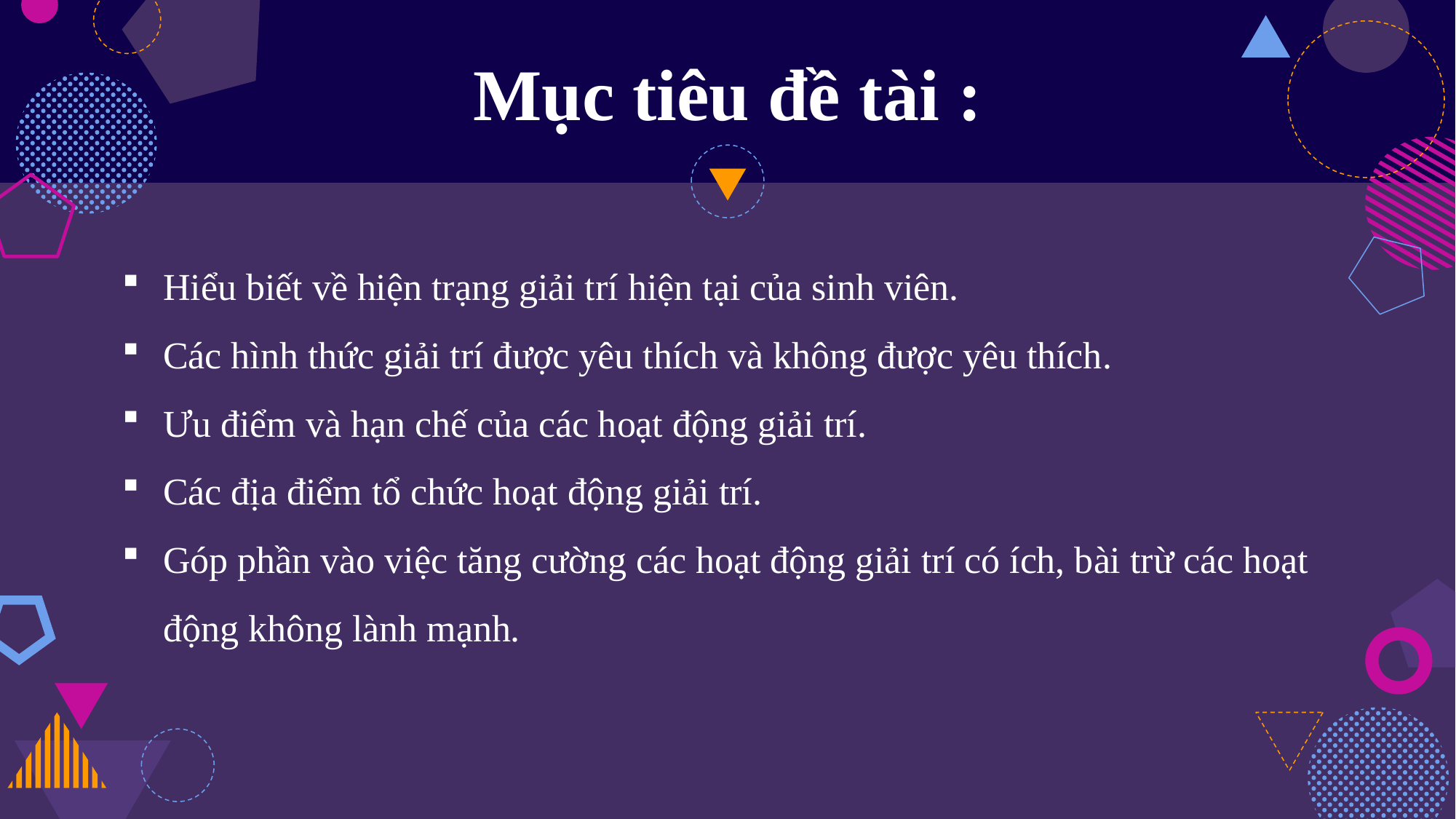

# Mục tiêu đề tài :
Hiểu biết về hiện trạng giải trí hiện tại của sinh viên.
Các hình thức giải trí được yêu thích và không được yêu thích.
Ưu điểm và hạn chế của các hoạt động giải trí.
Các địa điểm tổ chức hoạt động giải trí.
Góp phần vào việc tăng cường các hoạt động giải trí có ích, bài trừ các hoạt động không lành mạnh.